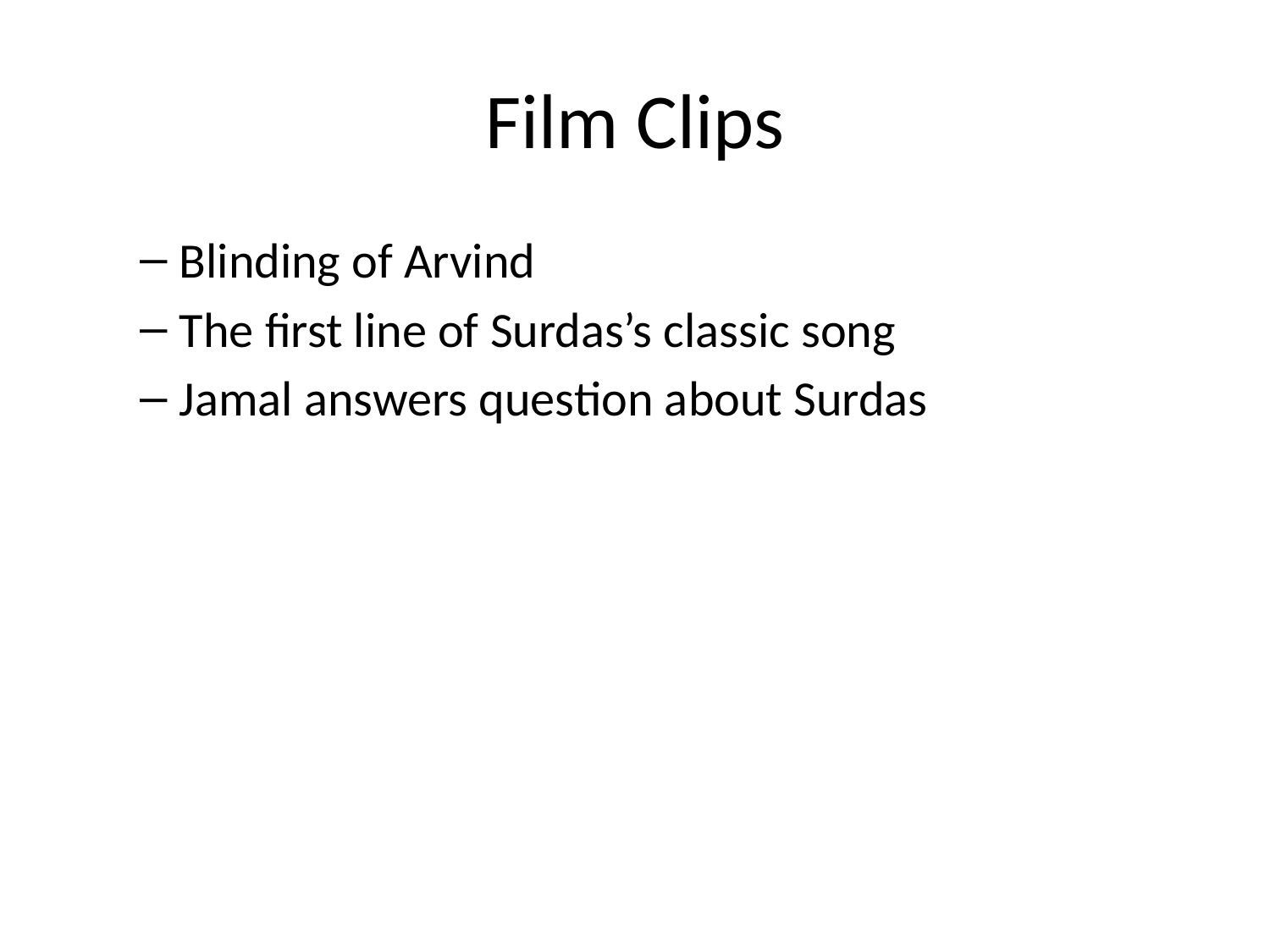

# Film Clips
Blinding of Arvind
The first line of Surdas’s classic song
Jamal answers question about Surdas